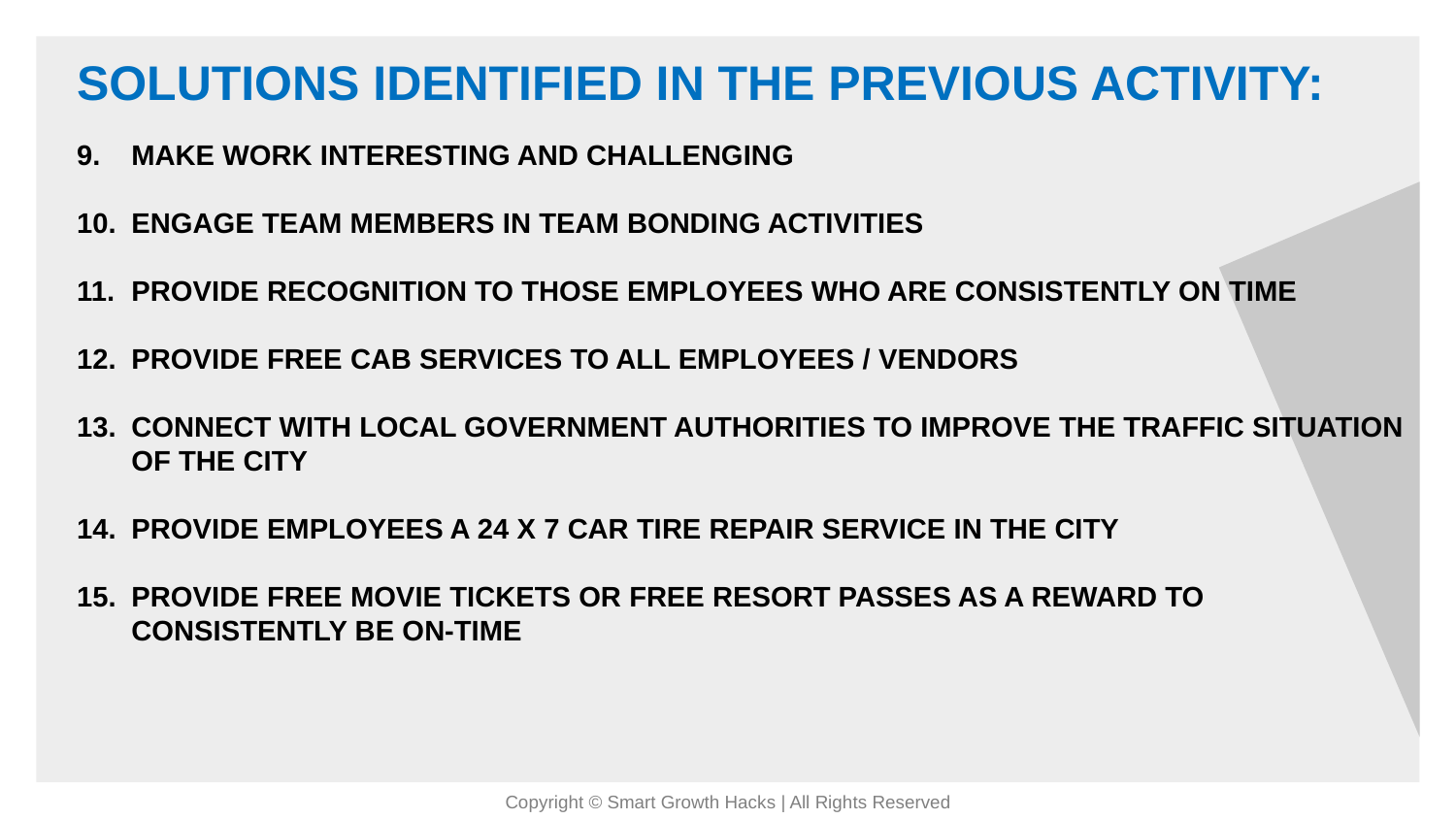

SOLUTIONS IDENTIFIED IN THE PREVIOUS ACTIVITY:
Make work interesting and challenging

Engage team members in team bonding activities

Provide recognition to those employees who are consistently on time

Provide free cab services to all employees / vendors

Connect with local government authorities to improve the traffic situation of the city

Provide employees a 24 X 7 car tire repair service in the city

Provide free movie tickets OR free resort passes as a reward to consistently be on-time